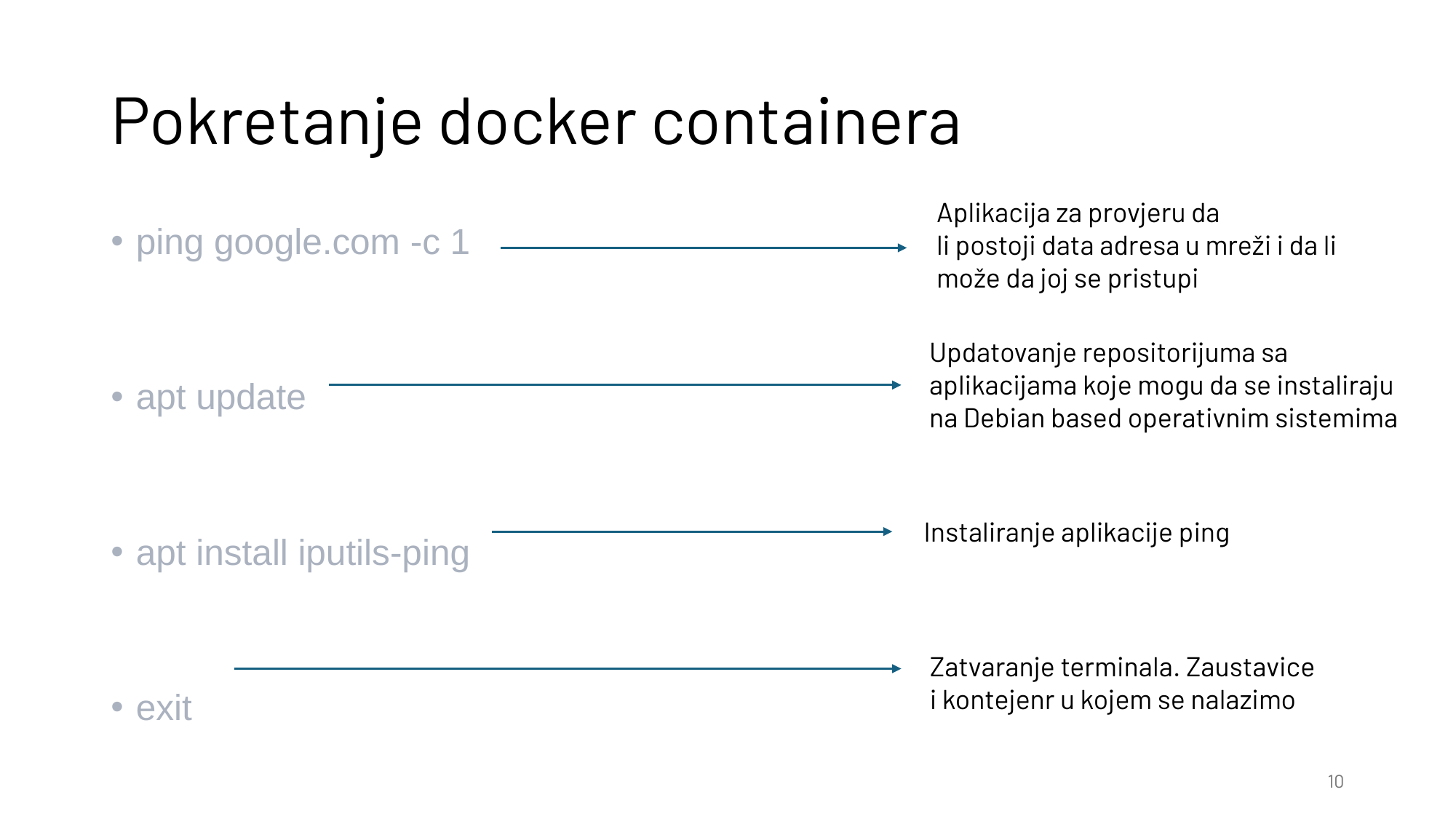

# Pokretanje docker containera
Aplikacija za provjeru da
li postoji data adresa u mreži i da li
može da joj se pristupi
ping google.com -c 1

apt update

apt install iputils-ping

exit
Updatovanje repositorijuma sa
aplikacijama koje mogu da se instaliraju
na Debian based operativnim sistemima
Instaliranje aplikacije ping
Zatvaranje terminala. Zaustavice
i kontejenr u kojem se nalazimo
10